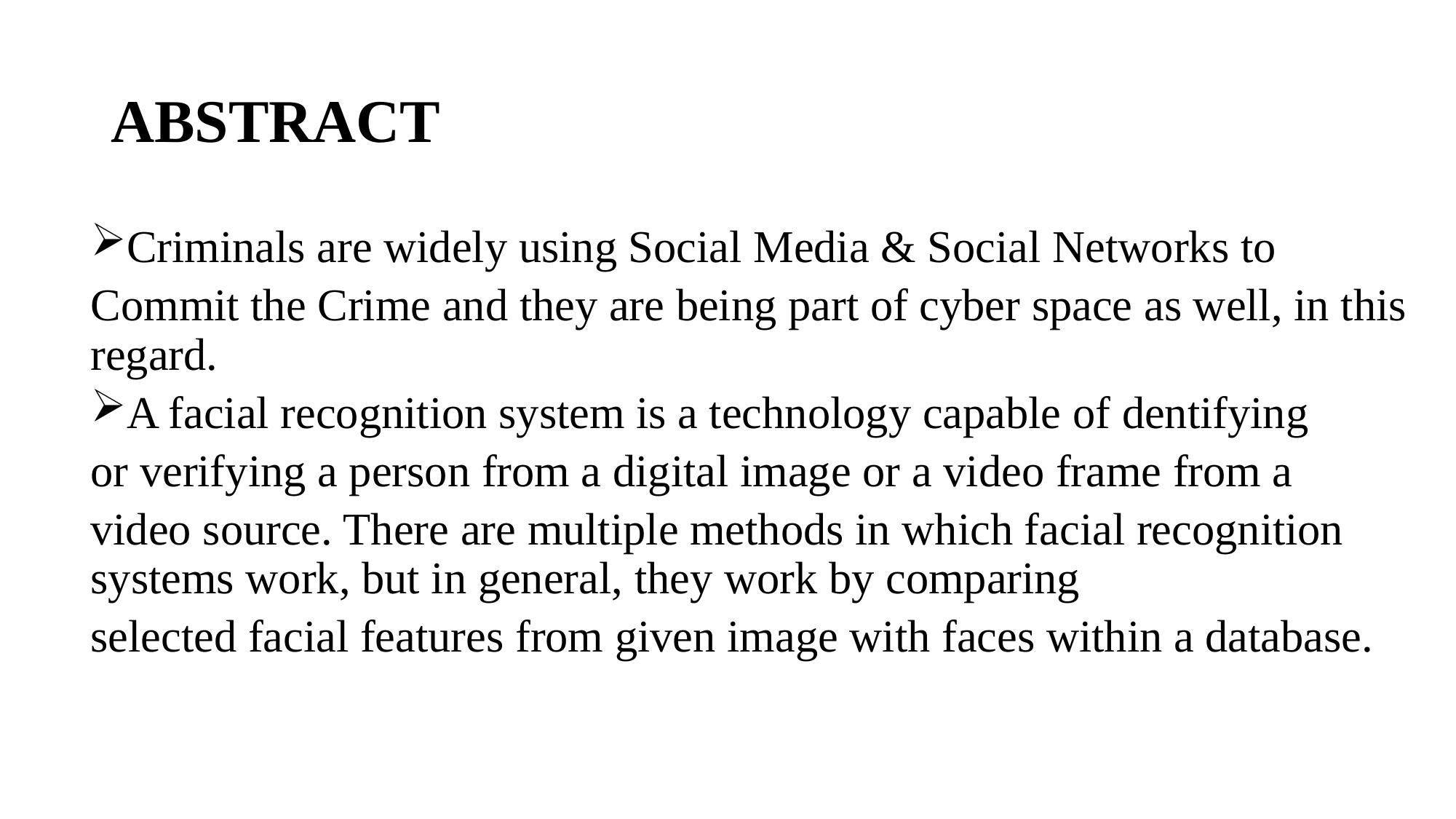

# ABSTRACT
Criminals are widely using Social Media & Social Networks to
Commit the Crime and they are being part of cyber space as well, in this regard.
A facial recognition system is a technology capable of dentifying
or verifying a person from a digital image or a video frame from a
video source. There are multiple methods in which facial recognition systems work, but in general, they work by comparing
selected facial features from given image with faces within a database.